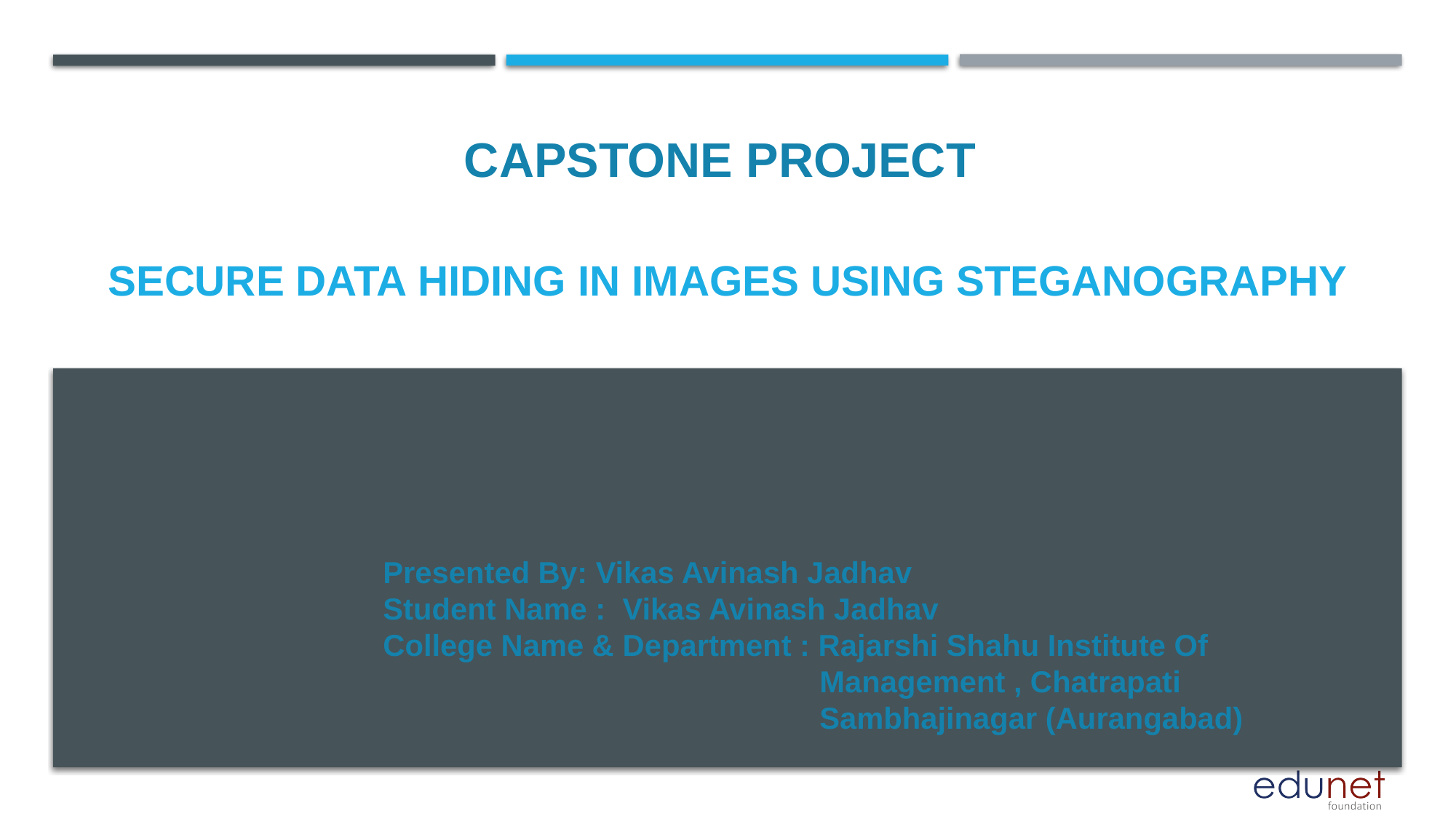

CAPSTONE PROJECT
# Secure data hiding in images using steganography
Presented By: Vikas Avinash Jadhav
Student Name :  Vikas Avinash Jadhav
College Name & Department : Rajarshi Shahu Institute Of 					Management , Chatrapati 					Sambhajinagar (Aurangabad)